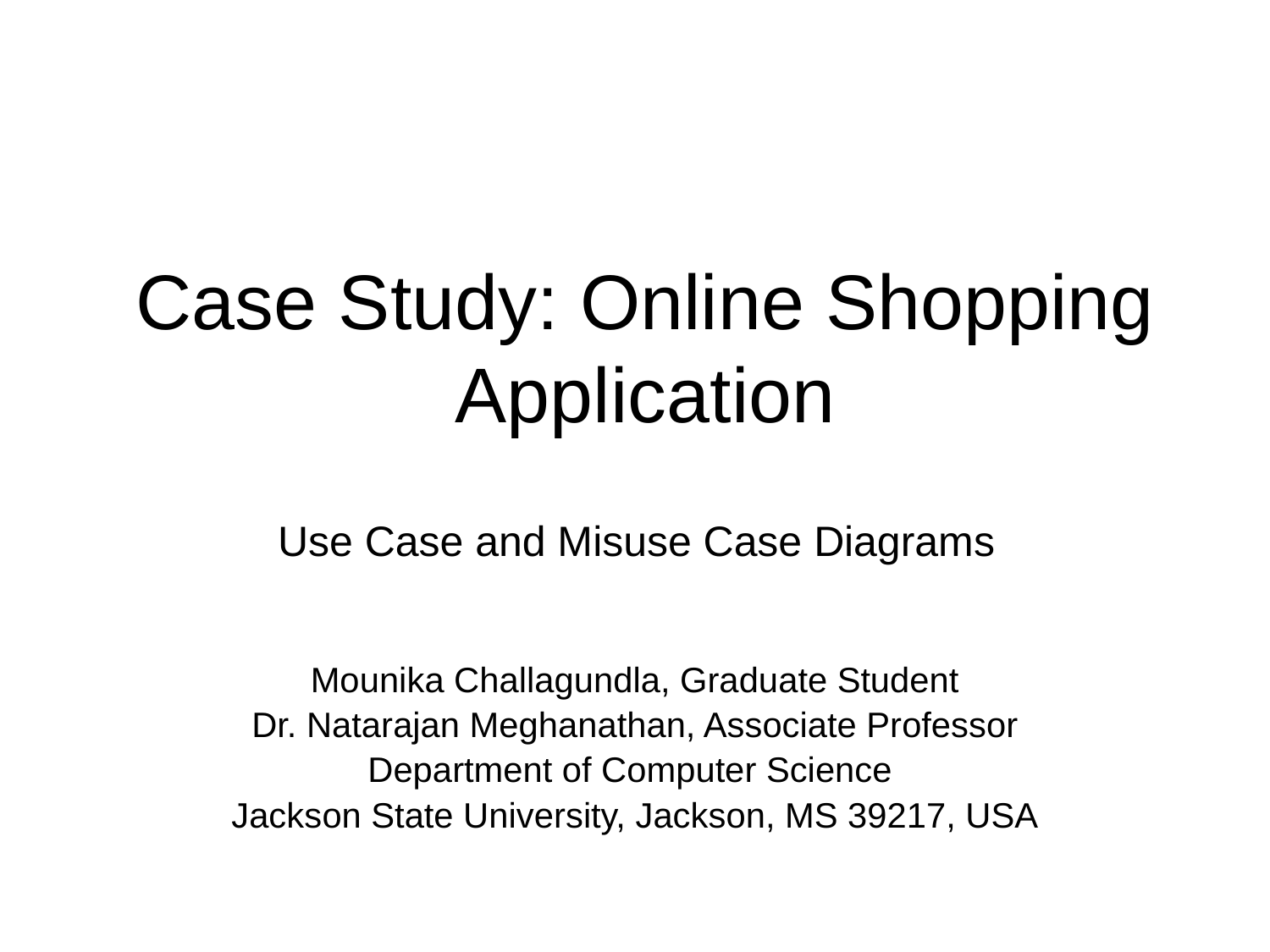

# Case Study: Online Shopping Application
Use Case and Misuse Case Diagrams
Mounika Challagundla, Graduate Student
Dr. Natarajan Meghanathan, Associate Professor
Department of Computer Science
Jackson State University, Jackson, MS 39217, USA